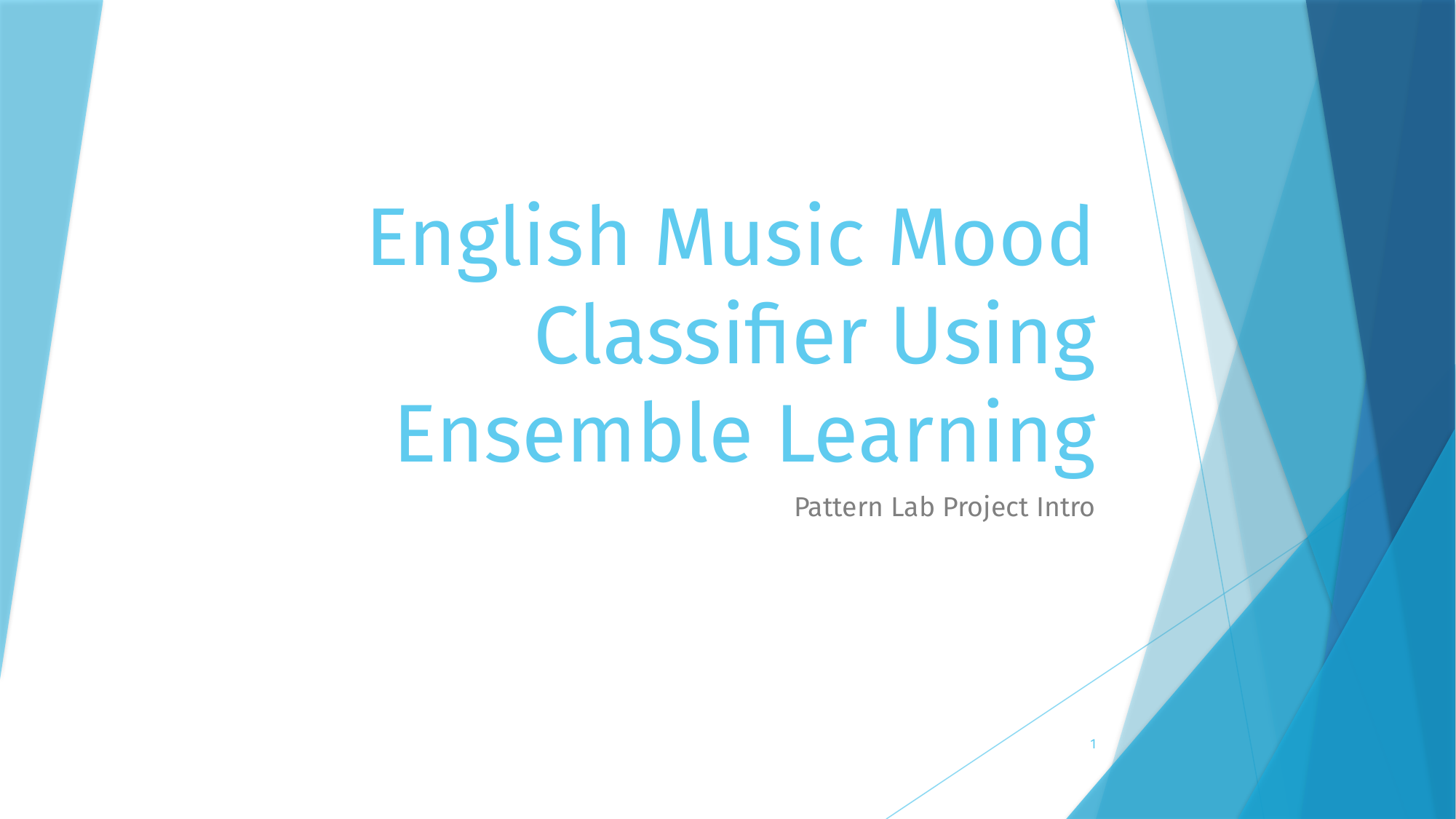

# English Music Mood Classifier Using Ensemble Learning
Pattern Lab Project Intro
1